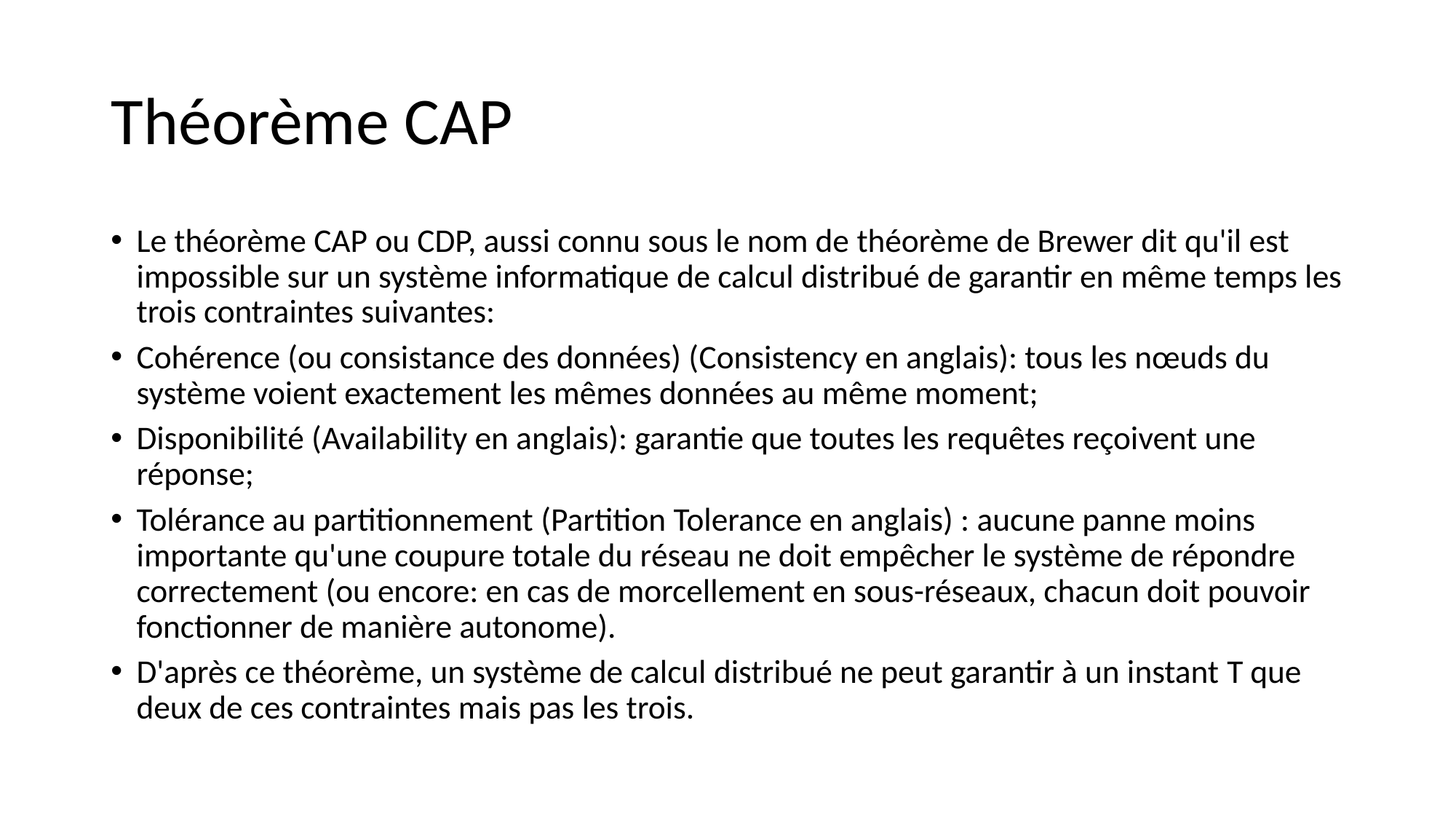

# Théorème CAP
Le théorème CAP ou CDP, aussi connu sous le nom de théorème de Brewer dit qu'il est impossible sur un système informatique de calcul distribué de garantir en même temps les trois contraintes suivantes:
Cohérence (ou consistance des données) (Consistency en anglais): tous les nœuds du système voient exactement les mêmes données au même moment;
Disponibilité (Availability en anglais): garantie que toutes les requêtes reçoivent une réponse;
Tolérance au partitionnement (Partition Tolerance en anglais) : aucune panne moins importante qu'une coupure totale du réseau ne doit empêcher le système de répondre correctement (ou encore: en cas de morcellement en sous-réseaux, chacun doit pouvoir fonctionner de manière autonome).
D'après ce théorème, un système de calcul distribué ne peut garantir à un instant T que deux de ces contraintes mais pas les trois.